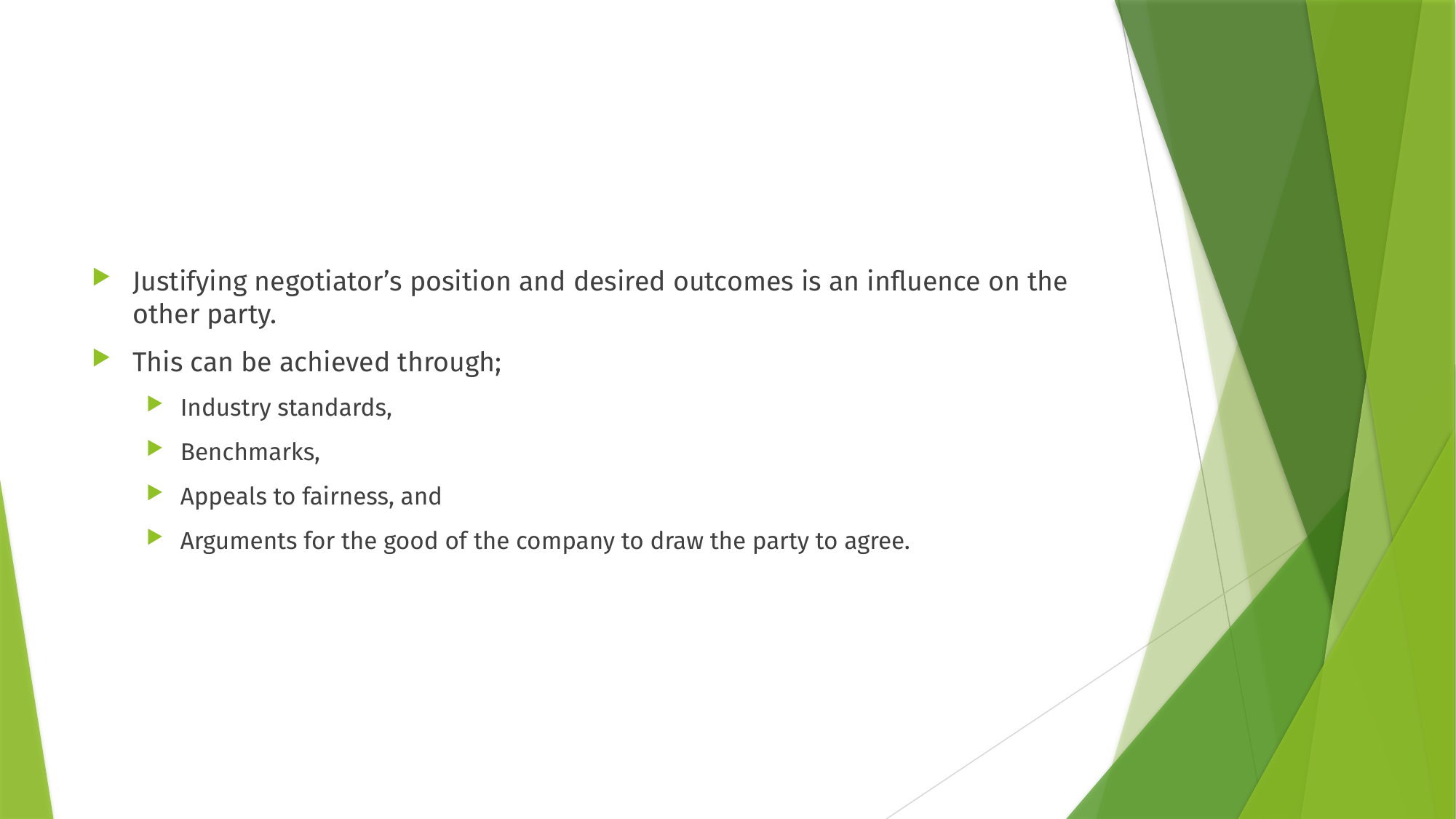

#
Justifying negotiator’s position and desired outcomes is an influence on the other party.
This can be achieved through;
Industry standards,
Benchmarks,
Appeals to fairness, and
Arguments for the good of the company to draw the party to agree.